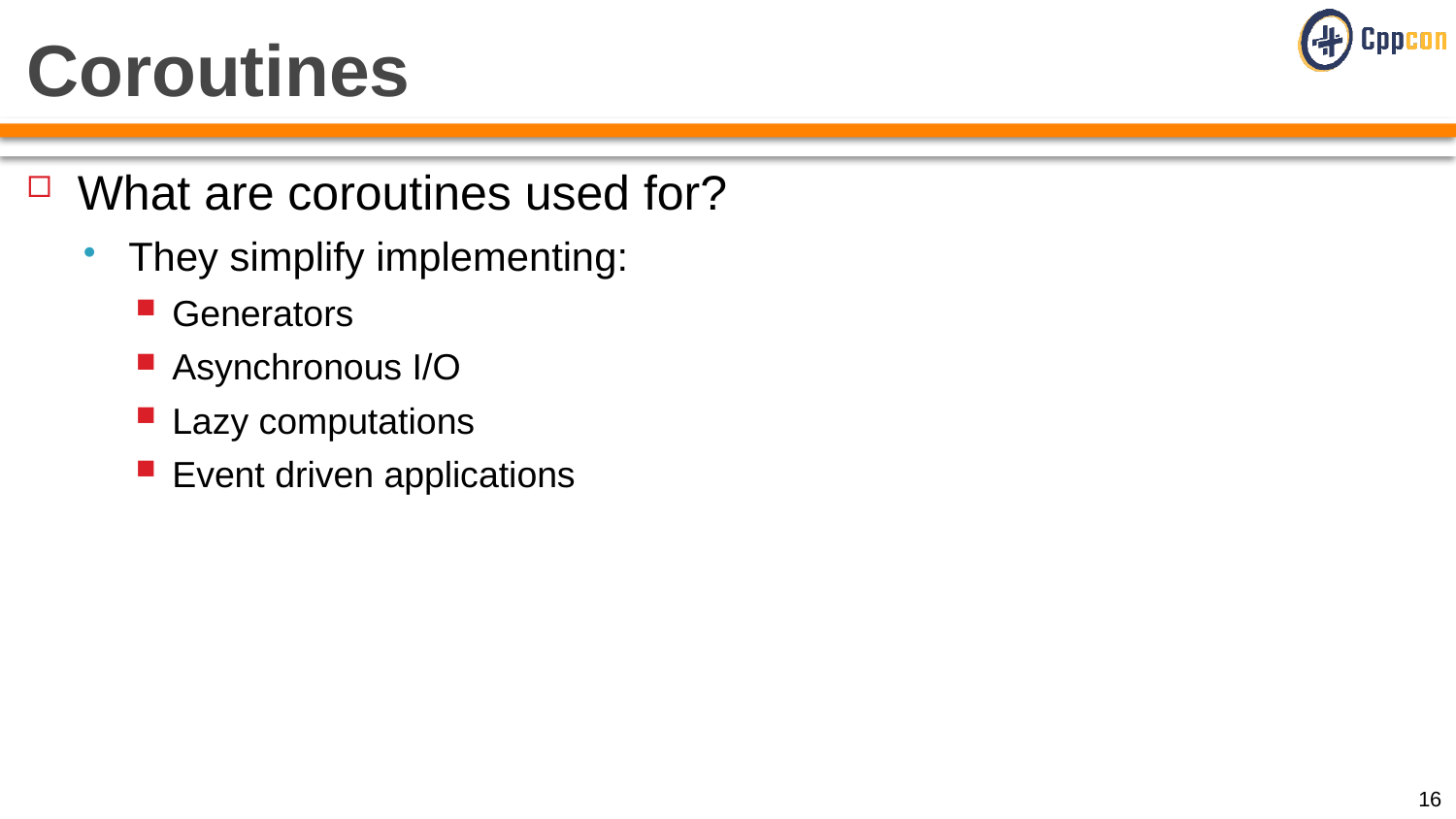

# Coroutines
What are coroutines used for?
They simplify implementing:
Generators
Asynchronous I/O
Lazy computations
Event driven applications